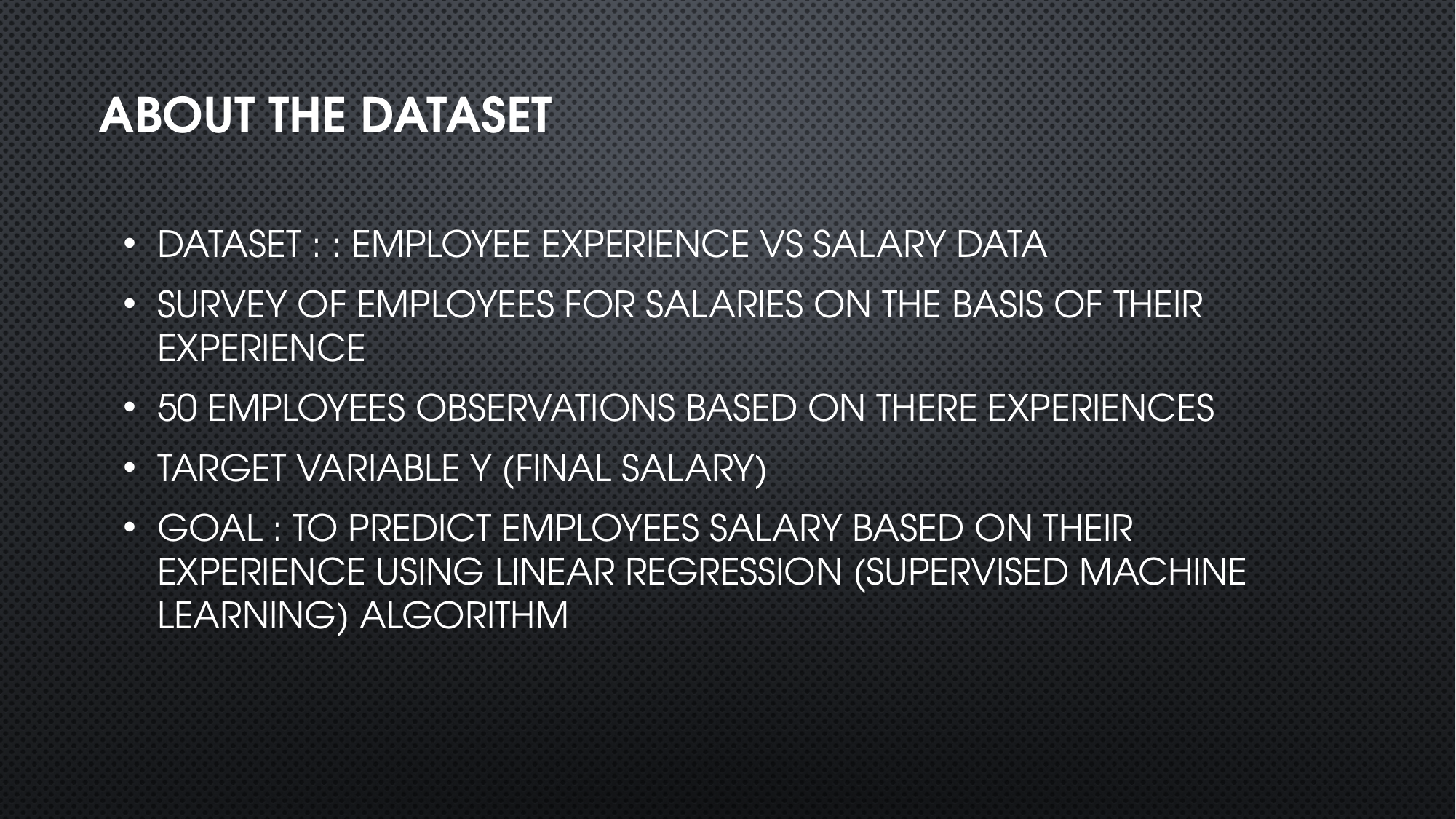

# About The Dataset
Dataset : : Employee experience vs salary data
Survey of employees for salaries on the basis of their experience
50 employees observations based on there experiences
Target variable Y (final salary)
Goal : To predict employees salary based on their experience using linear regression (supervised machine learning) algorithm